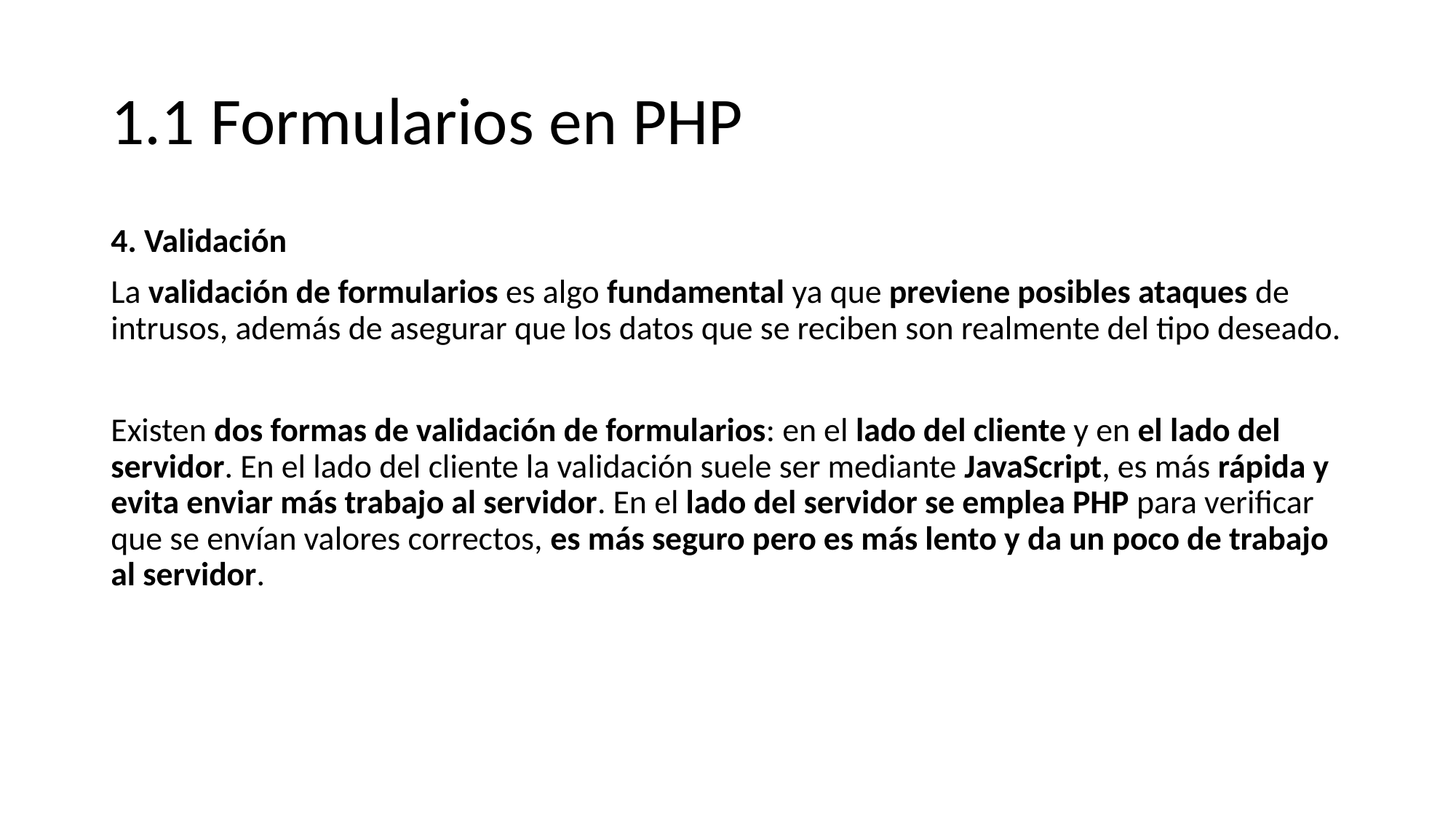

# 1.1 Formularios en PHP
4. Validación
La validación de formularios es algo fundamental ya que previene posibles ataques de intrusos, además de asegurar que los datos que se reciben son realmente del tipo deseado.

Existen dos formas de validación de formularios: en el lado del cliente y en el lado del servidor. En el lado del cliente la validación suele ser mediante JavaScript, es más rápida y evita enviar más trabajo al servidor. En el lado del servidor se emplea PHP para verificar que se envían valores correctos, es más seguro pero es más lento y da un poco de trabajo al servidor.